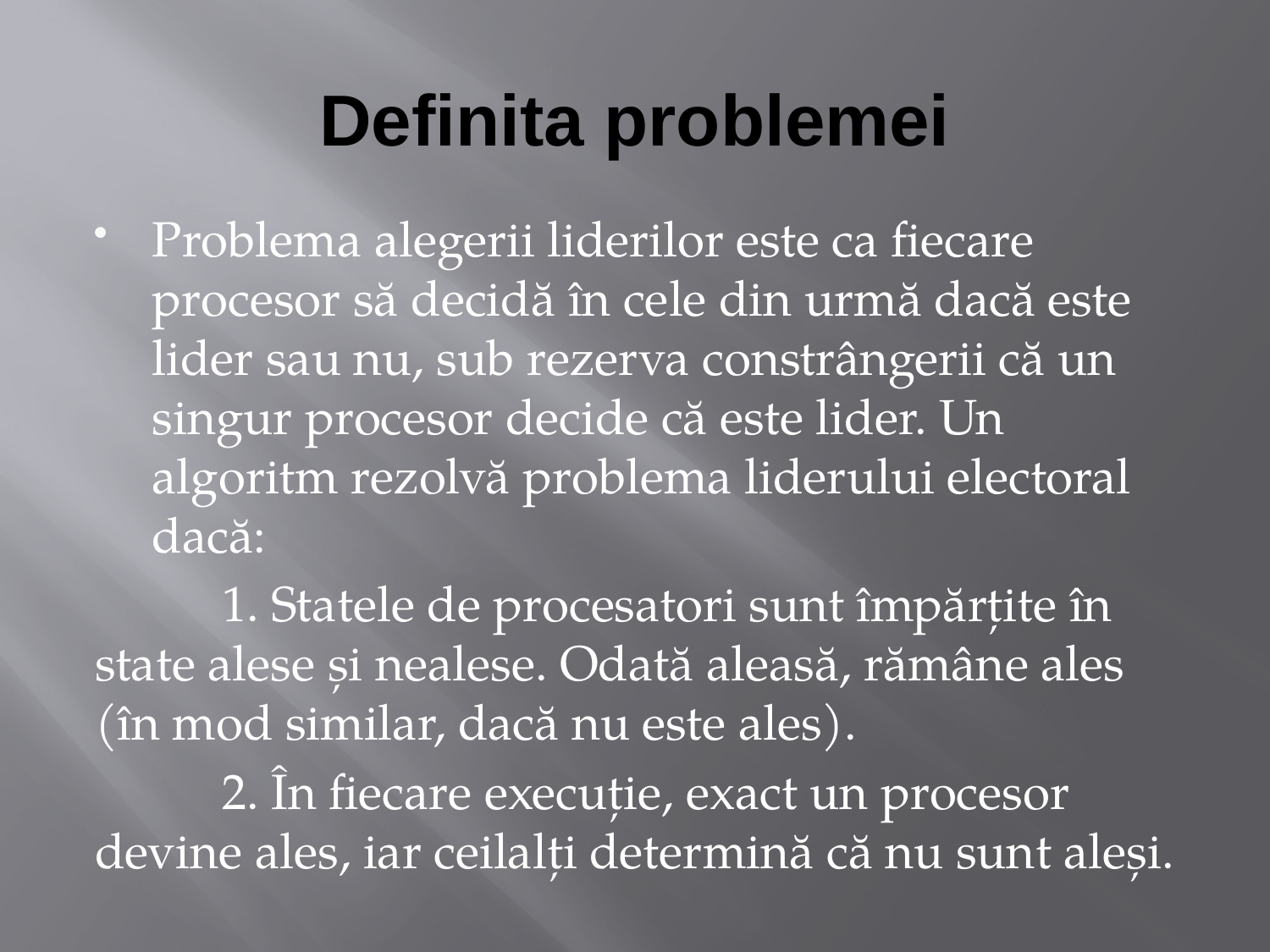

# Definita problemei
Problema alegerii liderilor este ca fiecare procesor să decidă în cele din urmă dacă este lider sau nu, sub rezerva constrângerii că un singur procesor decide că este lider. Un algoritm rezolvă problema liderului electoral dacă:
	1. Statele de procesatori sunt împărțite în state alese și nealese. Odată aleasă, rămâne ales (în mod similar, dacă nu este ales).
	2. În fiecare execuție, exact un procesor devine ales, iar ceilalți determină că nu sunt aleși.